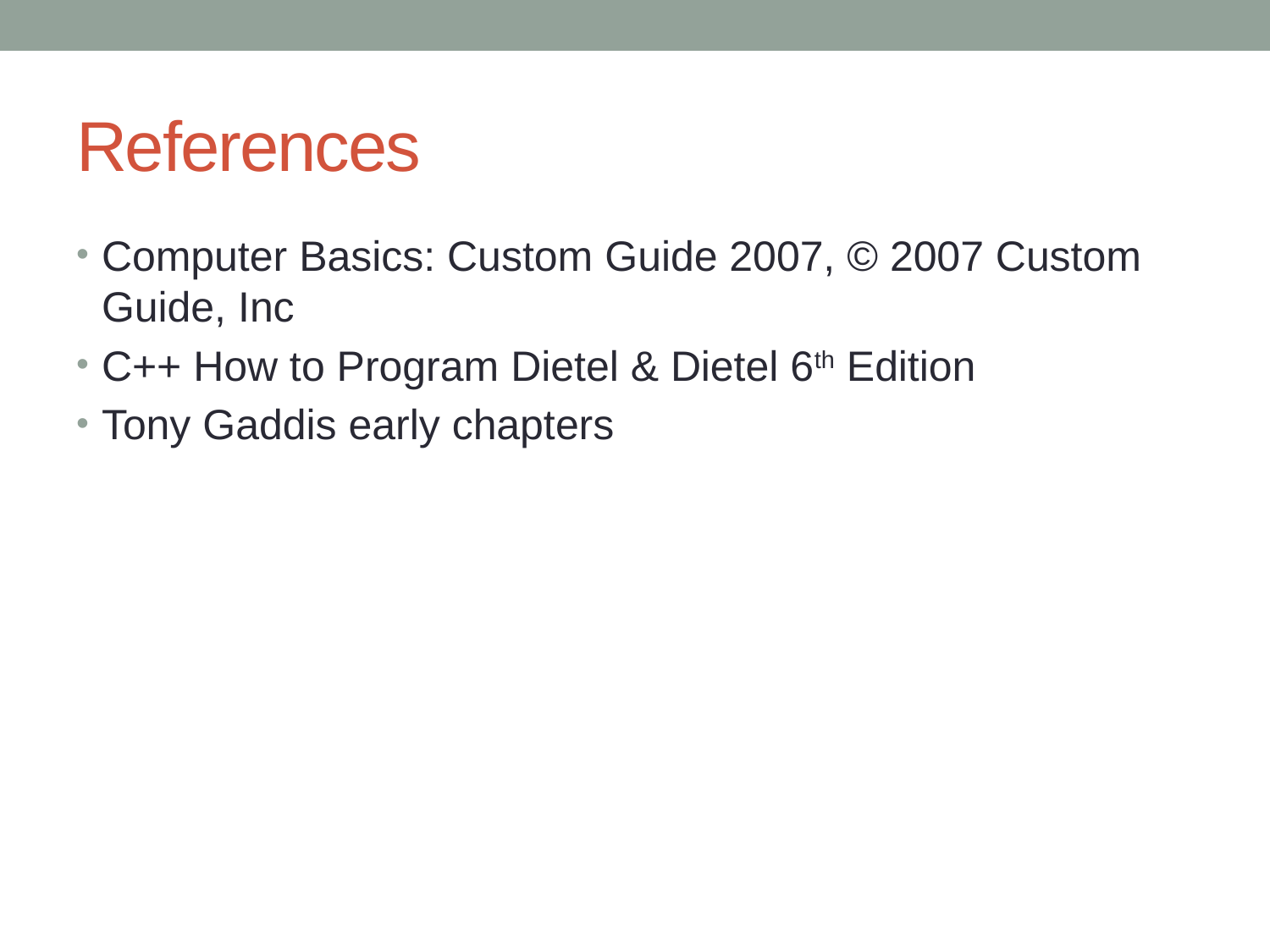

# References
Computer Basics: Custom Guide 2007, © 2007 Custom Guide, Inc
C++ How to Program Dietel & Dietel 6th Edition
Tony Gaddis early chapters